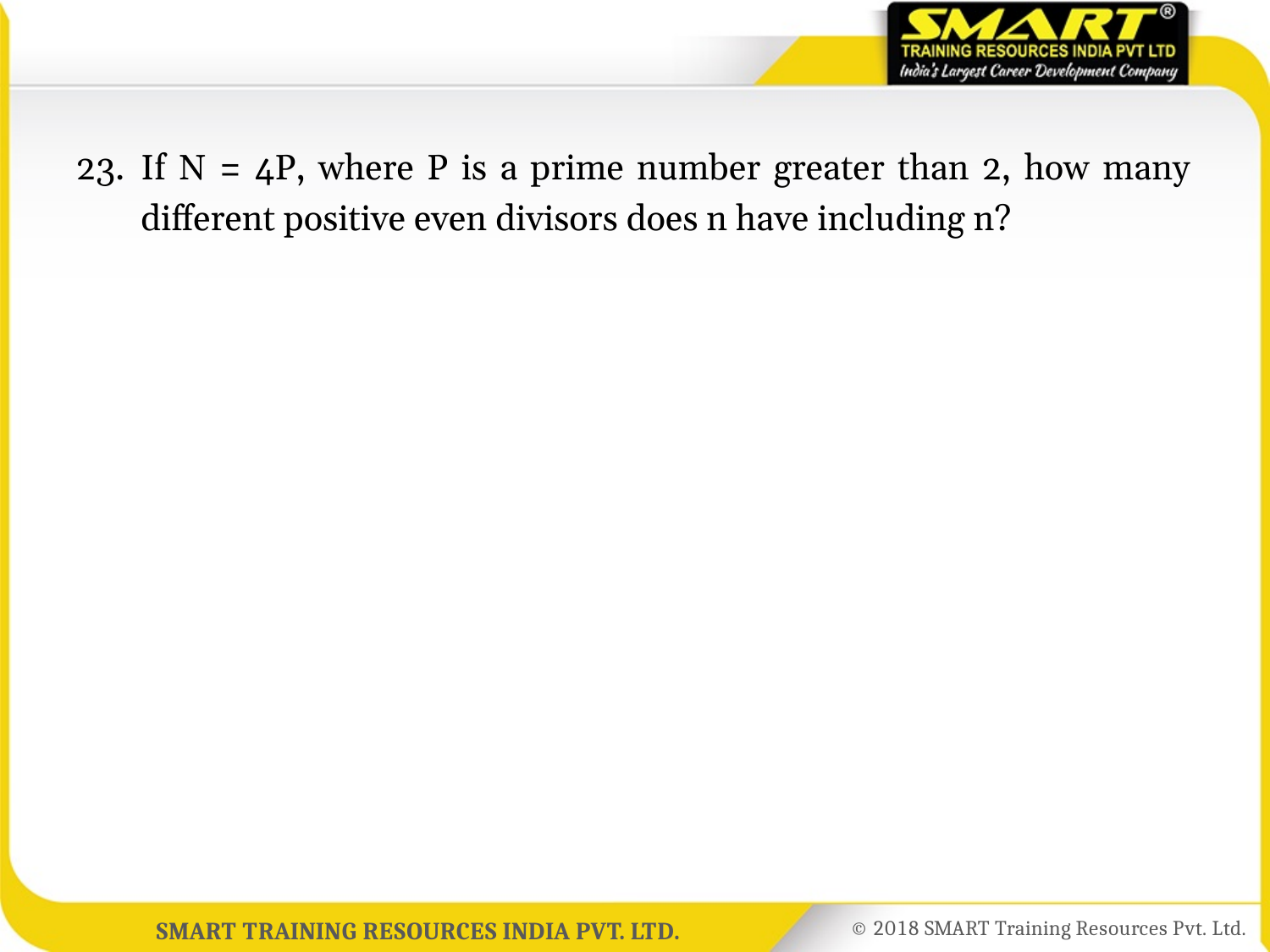

23.	If N = 4P, where P is a prime number greater than 2, how many different positive even divisors does n have including n?